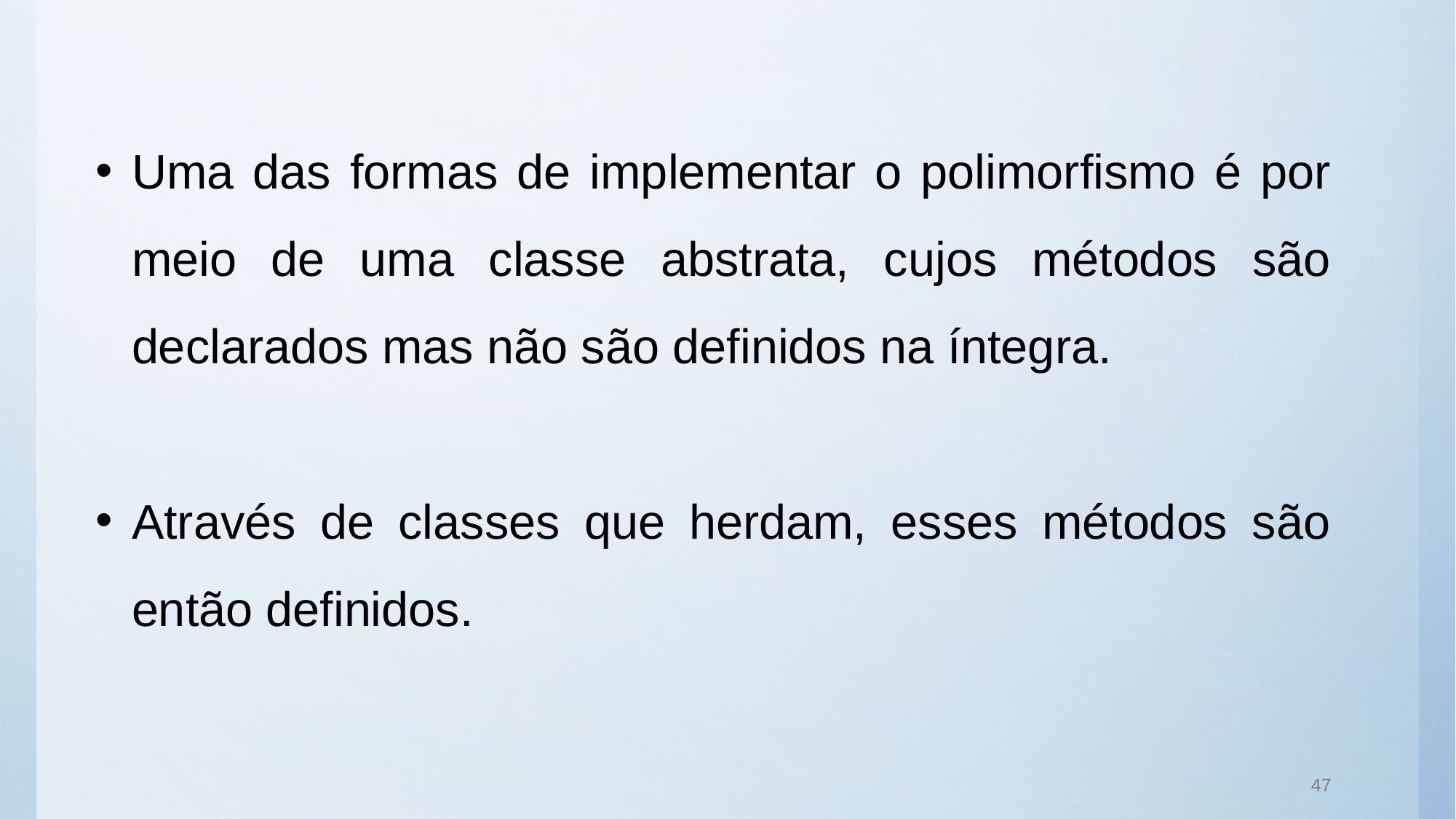

Uma das formas de implementar o polimorfismo é por meio de uma classe abstrata, cujos métodos são declarados mas não são definidos na íntegra.

Através de classes que herdam, esses métodos são então definidos.
47